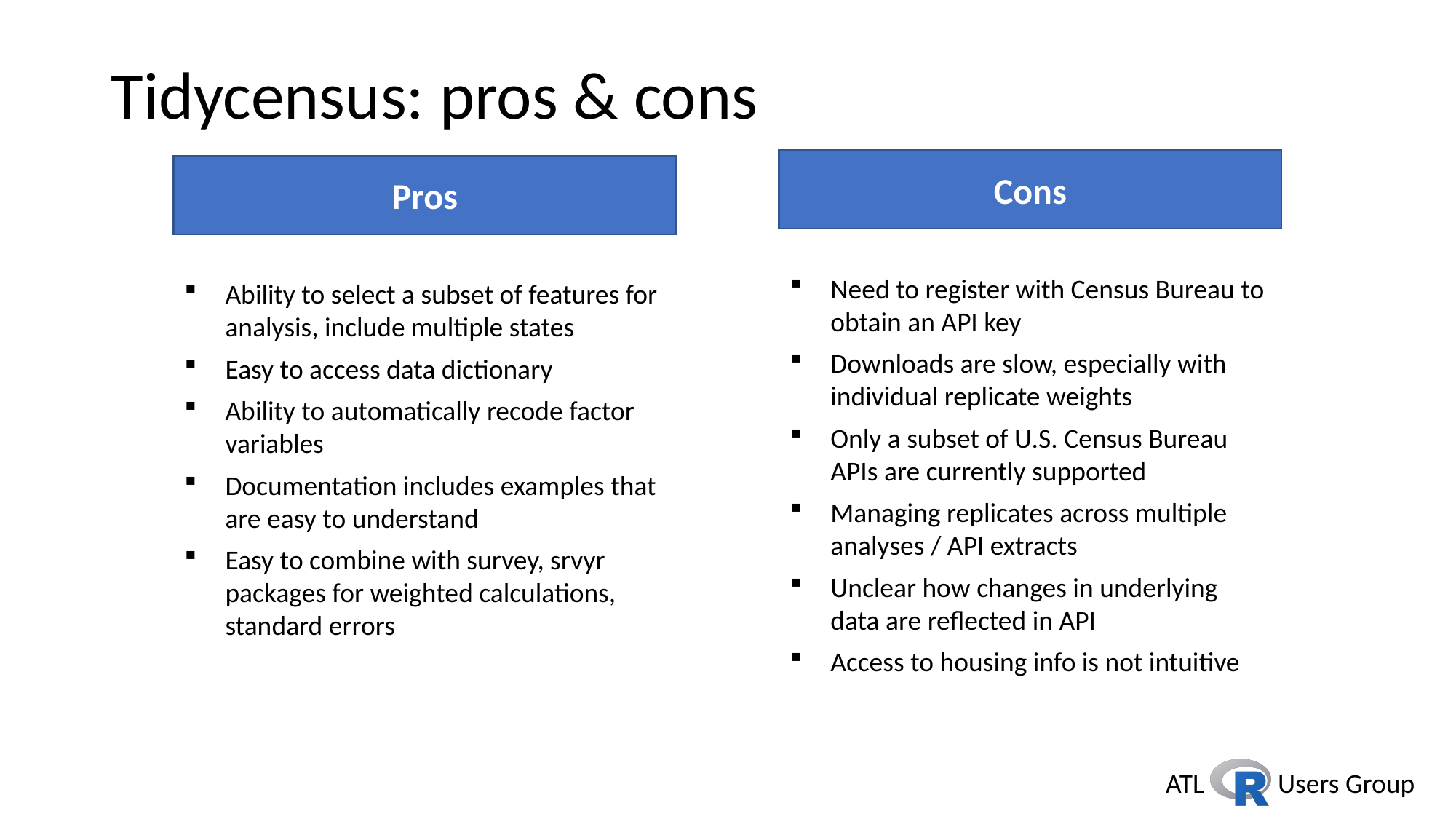

# Tidycensus: pros & cons
Cons
Need to register with Census Bureau to obtain an API key
Downloads are slow, especially with individual replicate weights
Only a subset of U.S. Census Bureau APIs are currently supported
Managing replicates across multiple analyses / API extracts
Unclear how changes in underlying data are reflected in API
Access to housing info is not intuitive
Pros
Ability to select a subset of features for analysis, include multiple states
Easy to access data dictionary
Ability to automatically recode factor variables
Documentation includes examples that are easy to understand
Easy to combine with survey, srvyr packages for weighted calculations, standard errors